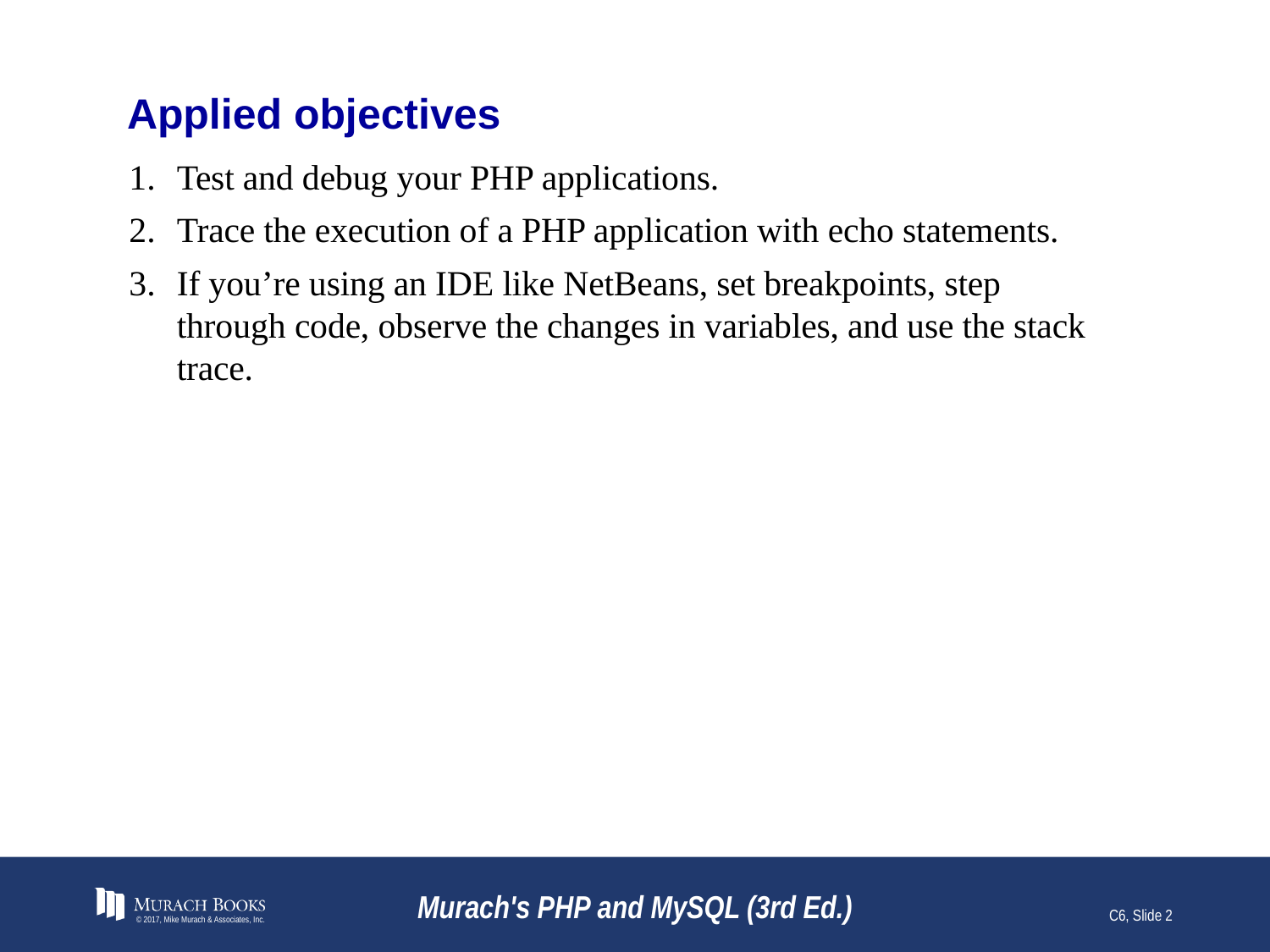

# Applied objectives
Test and debug your PHP applications.
Trace the execution of a PHP application with echo statements.
If you’re using an IDE like NetBeans, set breakpoints, step through code, observe the changes in variables, and use the stack trace.

© 2017, Mike Murach & Associates, Inc.
Murach's PHP and MySQL (3rd Ed.)

C6, Slide 2